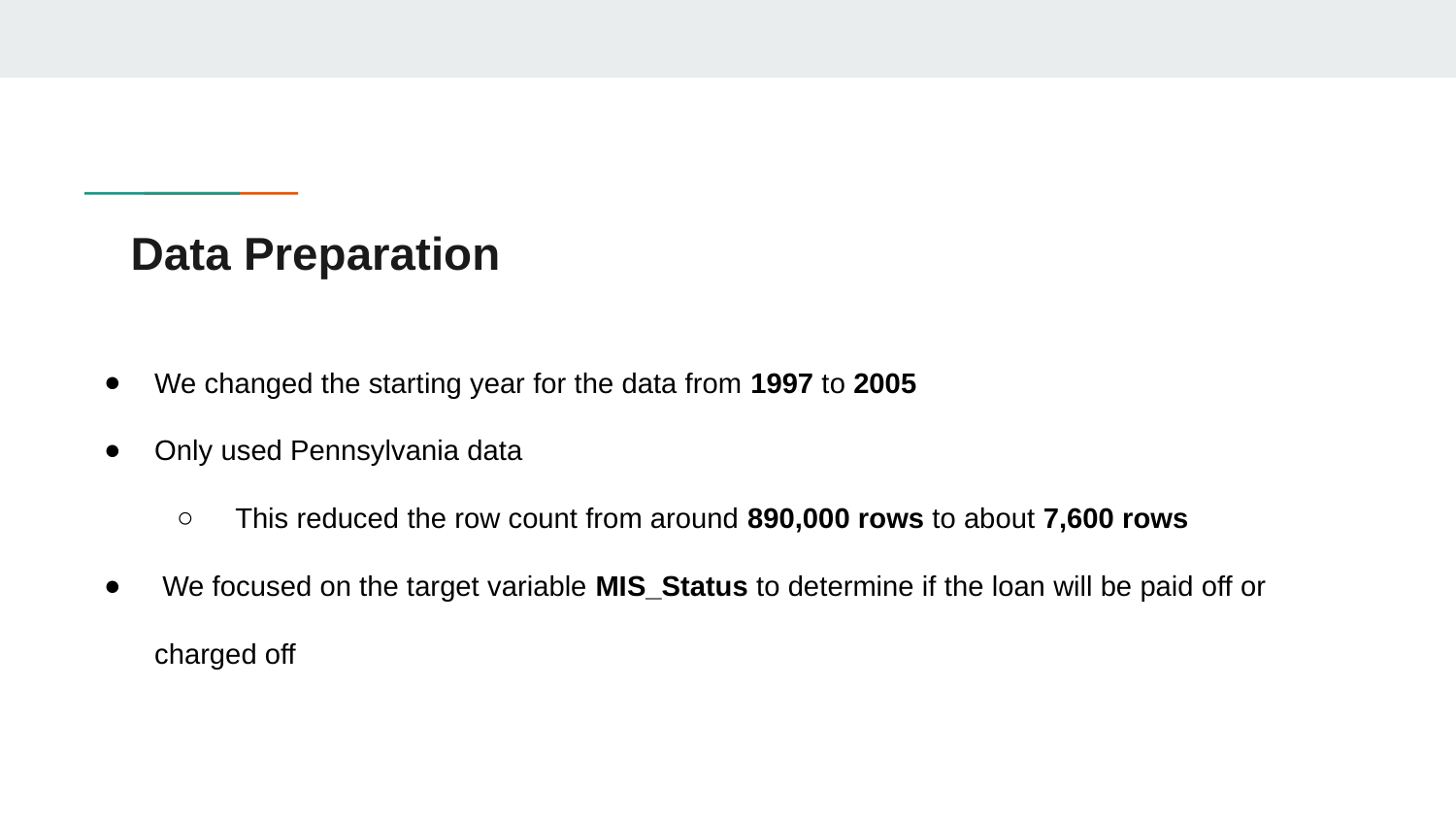

# Data Preparation
We changed the starting year for the data from 1997 to 2005
Only used Pennsylvania data
 This reduced the row count from around 890,000 rows to about 7,600 rows
 We focused on the target variable MIS_Status to determine if the loan will be paid off or charged off